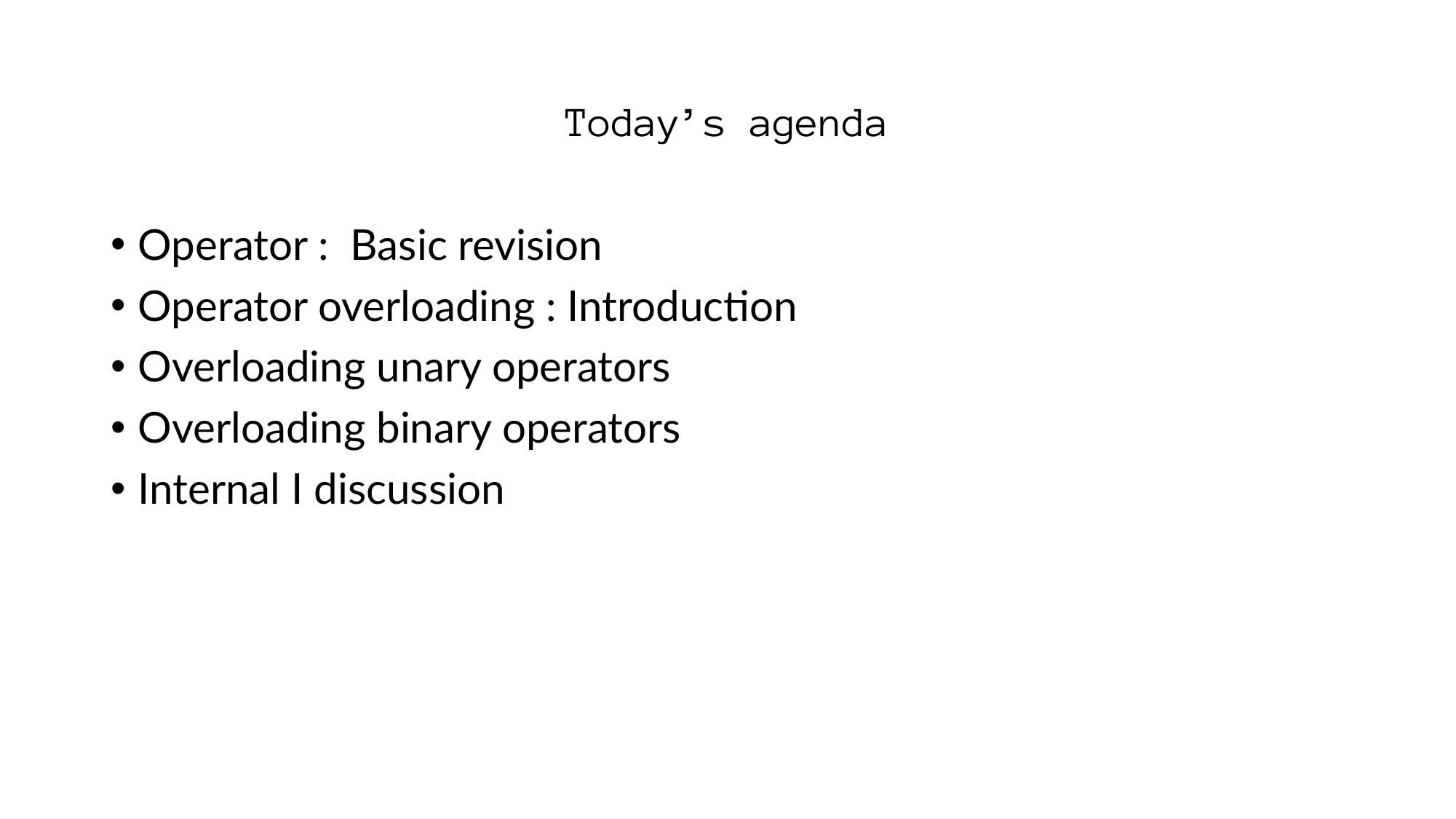

# Today’s agenda
Operator :  Basic revision
Operator overloading : Introduction
Overloading unary operators
Overloading binary operators
Internal I discussion